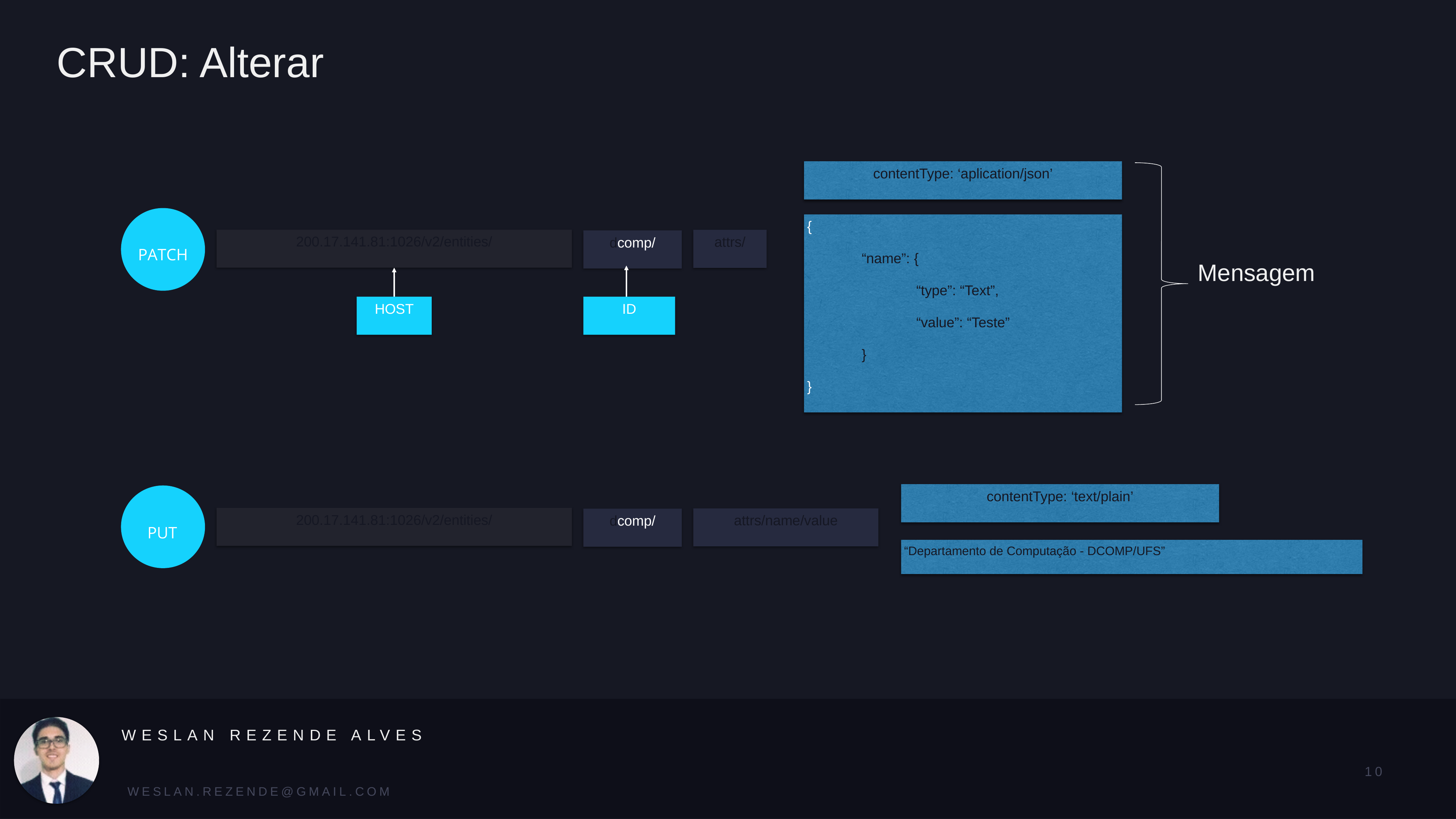

CRUD: Alterar
contentType: ‘aplication/json’

{
	“name”: {
		“type”: “Text”,
		“value”: “Teste”
	}
}
attrs/
200.17.141.81:1026/v2/entities/
dcomp/
PATCH
Mensagem
ID
HOST

contentType: ‘text/plain’
200.17.141.81:1026/v2/entities/
attrs/name/value
dcomp/
PUT
“Departamento de Computação - DCOMP/UFS”
10